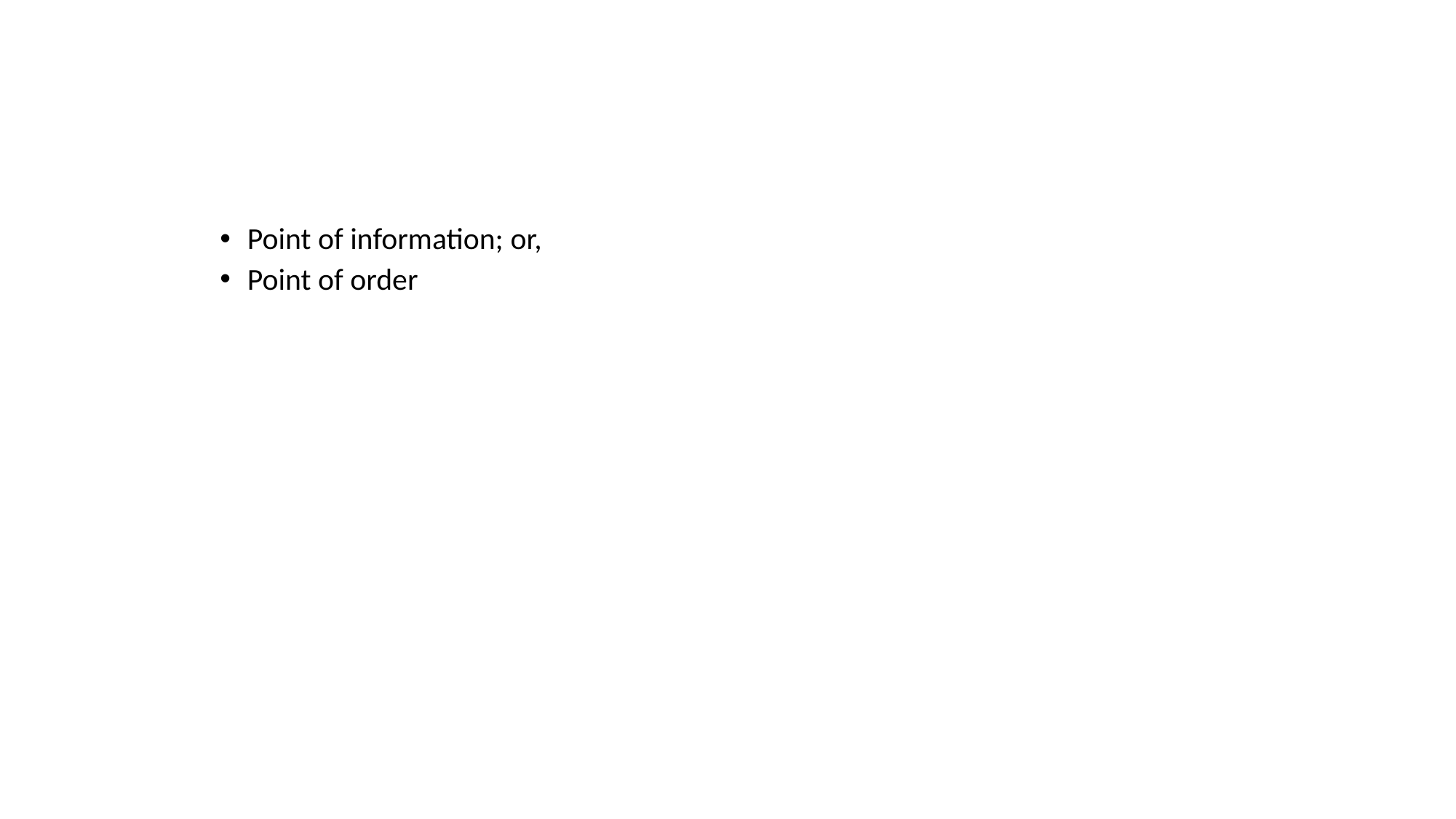

#
Point of information; or,
Point of order